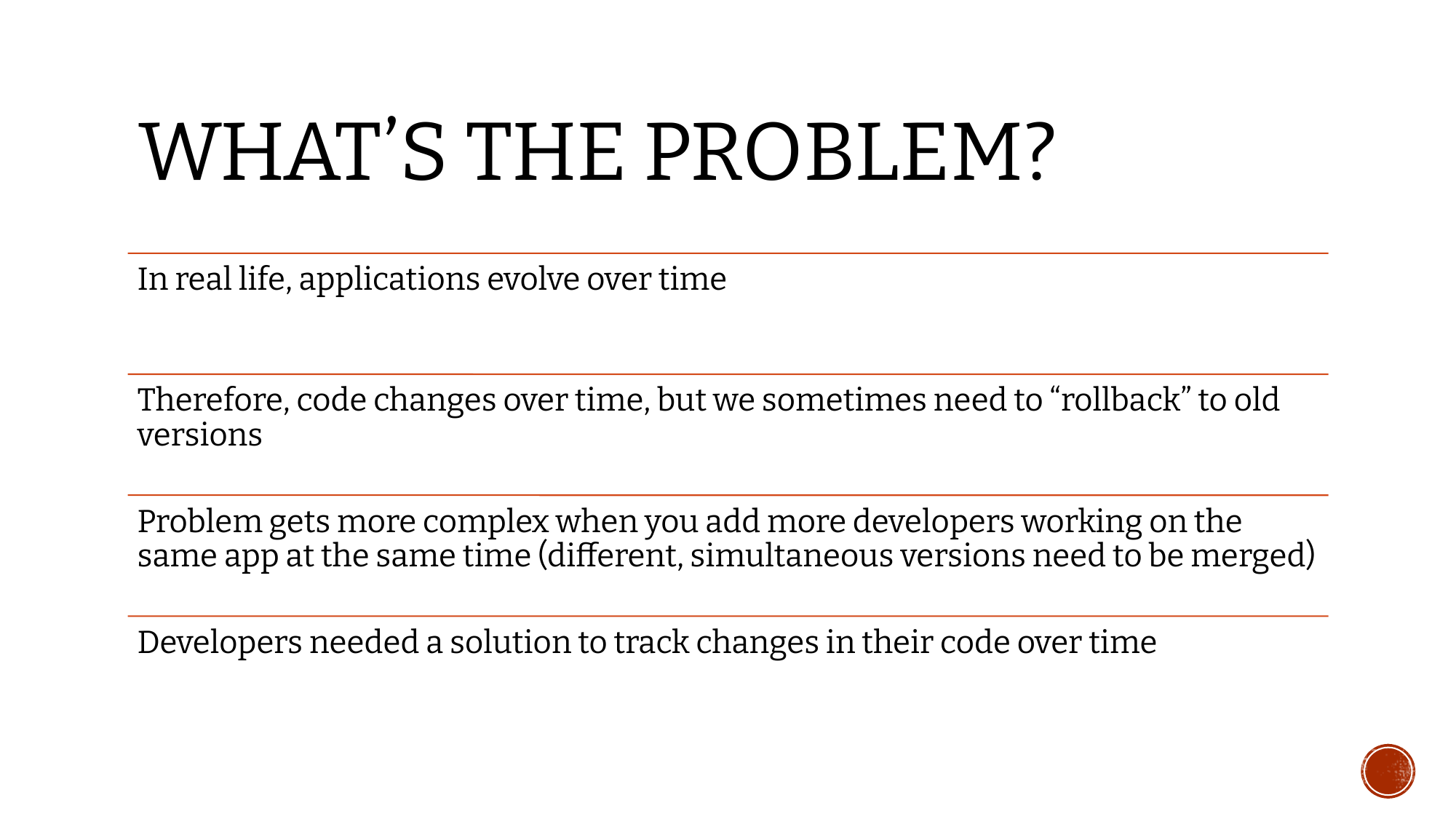

# What’s the problem?
In real life, applications evolve over time
Therefore, code changes over time, but we sometimes need to “rollback” to old versions
Problem gets more complex when you add more developers working on the same app at the same time (different, simultaneous versions need to be merged)
Developers needed a solution to track changes in their code over time